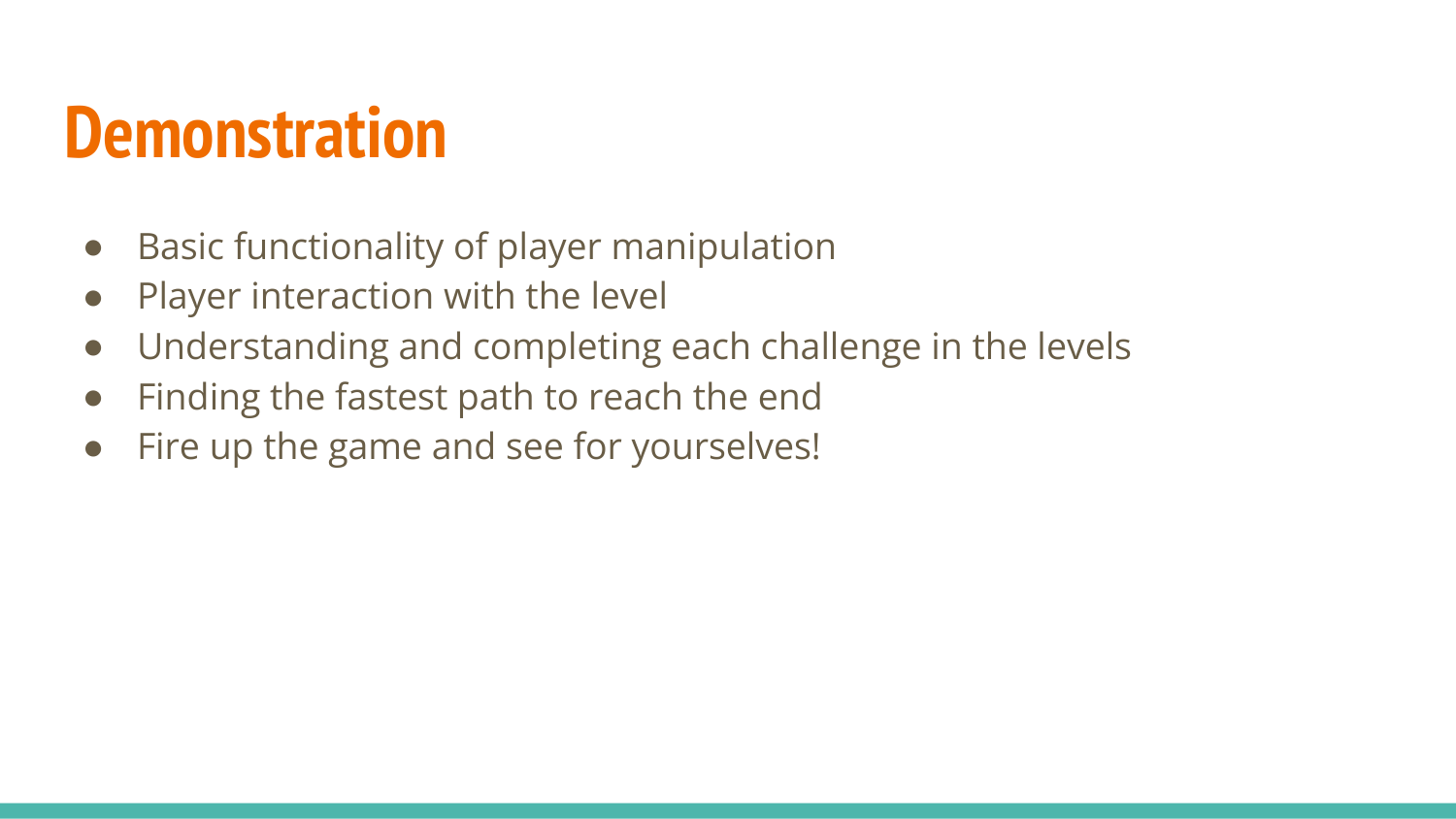

# Demonstration
Basic functionality of player manipulation
Player interaction with the level
Understanding and completing each challenge in the levels
Finding the fastest path to reach the end
Fire up the game and see for yourselves!